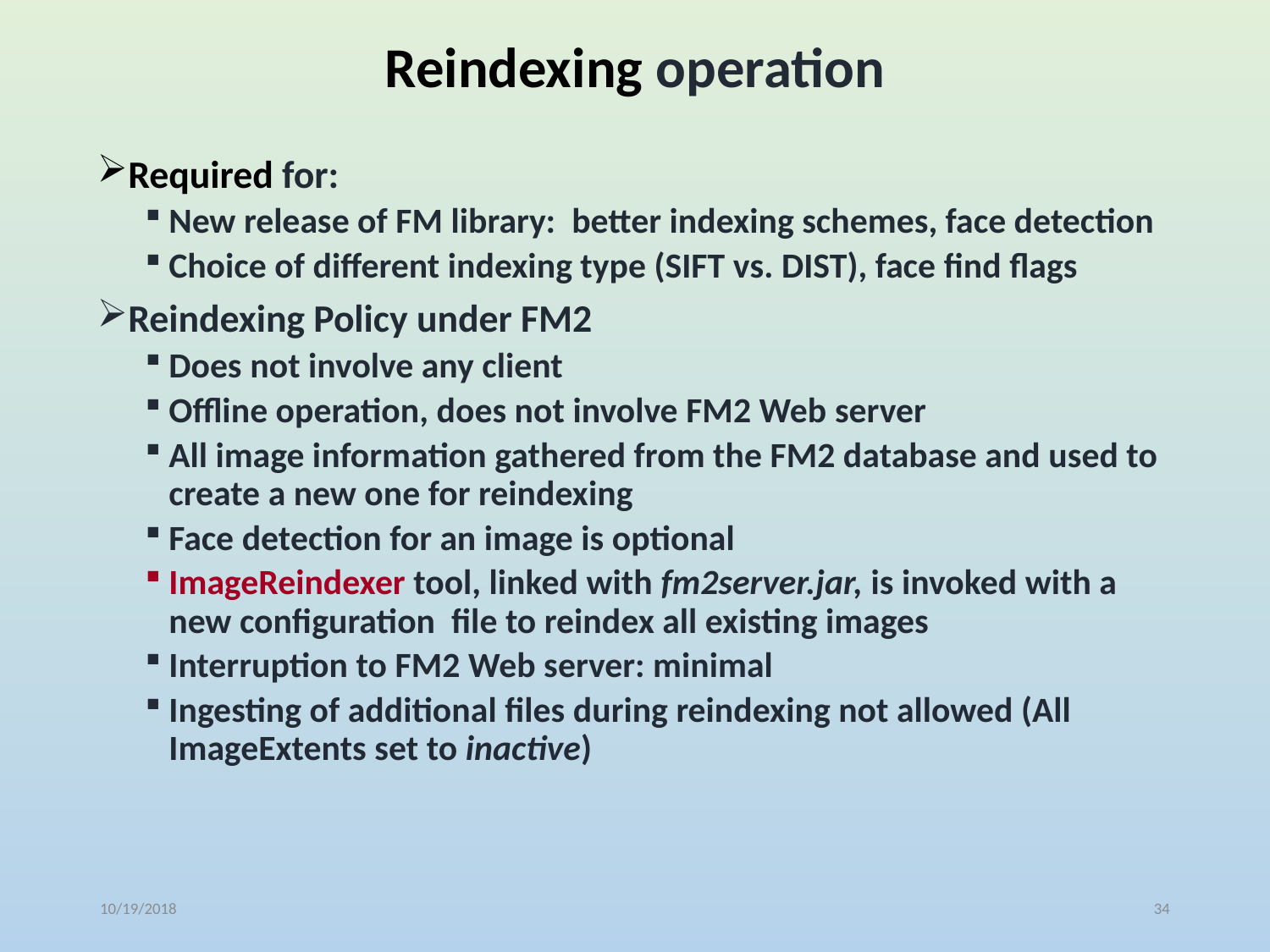

# Reindexing operation
Required for:
New release of FM library:  better indexing schemes, face detection
Choice of different indexing type (SIFT vs. DIST), face find flags
Reindexing Policy under FM2
Does not involve any client
Offline operation, does not involve FM2 Web server
All image information gathered from the FM2 database and used to create a new one for reindexing
Face detection for an image is optional
ImageReindexer tool, linked with fm2server.jar, is invoked with a new configuration  file to reindex all existing images
Interruption to FM2 Web server: minimal
Ingesting of additional files during reindexing not allowed (All ImageExtents set to inactive)

10/19/2018

34